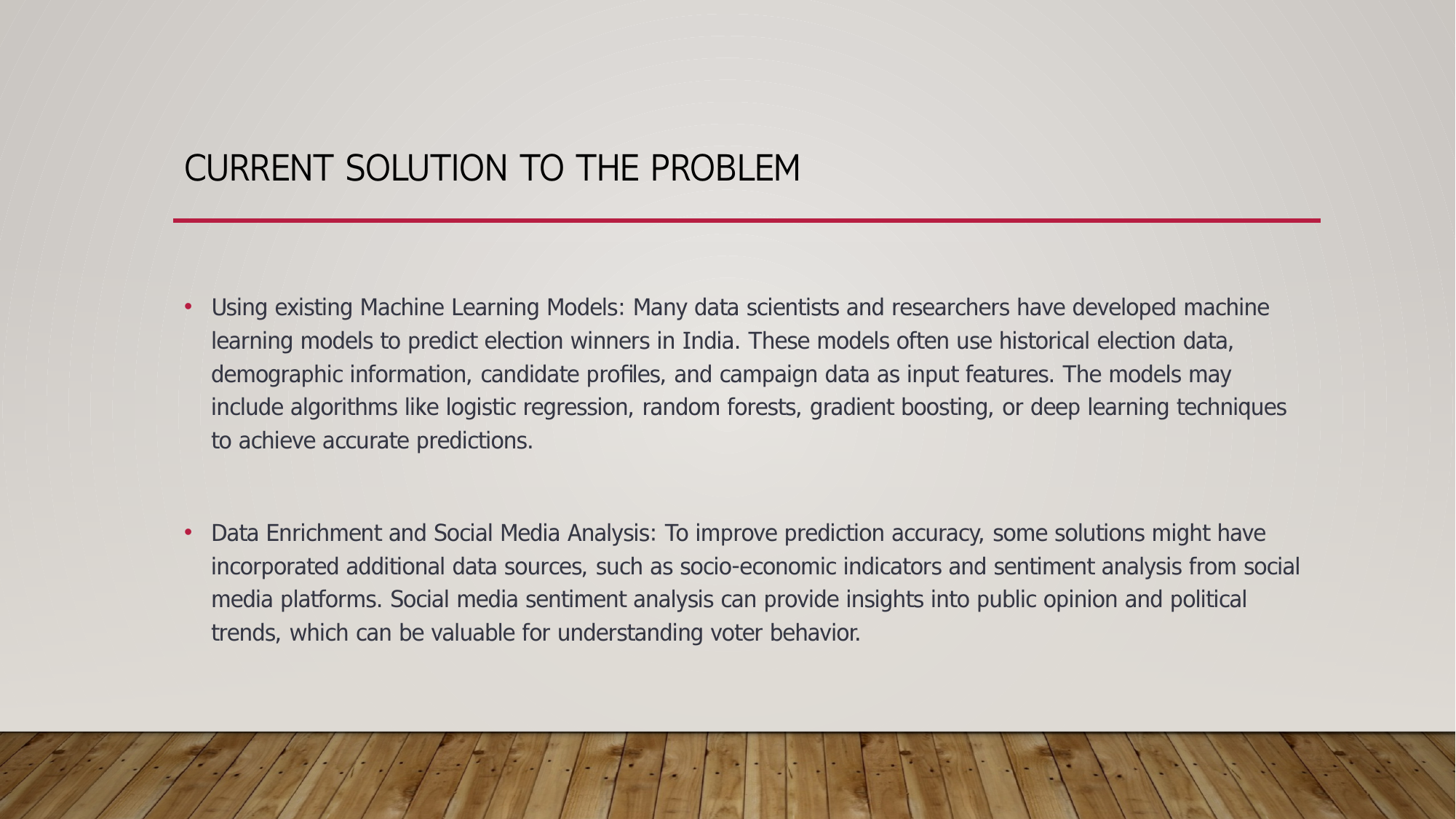

# Current solution to the problem

Using existing Machine Learning Models: Many data scientists and researchers have developed machine learning models to predict election winners in India. These models often use historical election data, demographic information, candidate profiles, and campaign data as input features. The models may include algorithms like logistic regression, random forests, gradient boosting, or deep learning techniques to achieve accurate predictions.

Data Enrichment and Social Media Analysis: To improve prediction accuracy, some solutions might have incorporated additional data sources, such as socio-economic indicators and sentiment analysis from social media platforms. Social media sentiment analysis can provide insights into public opinion and political trends, which can be valuable for understanding voter behavior.